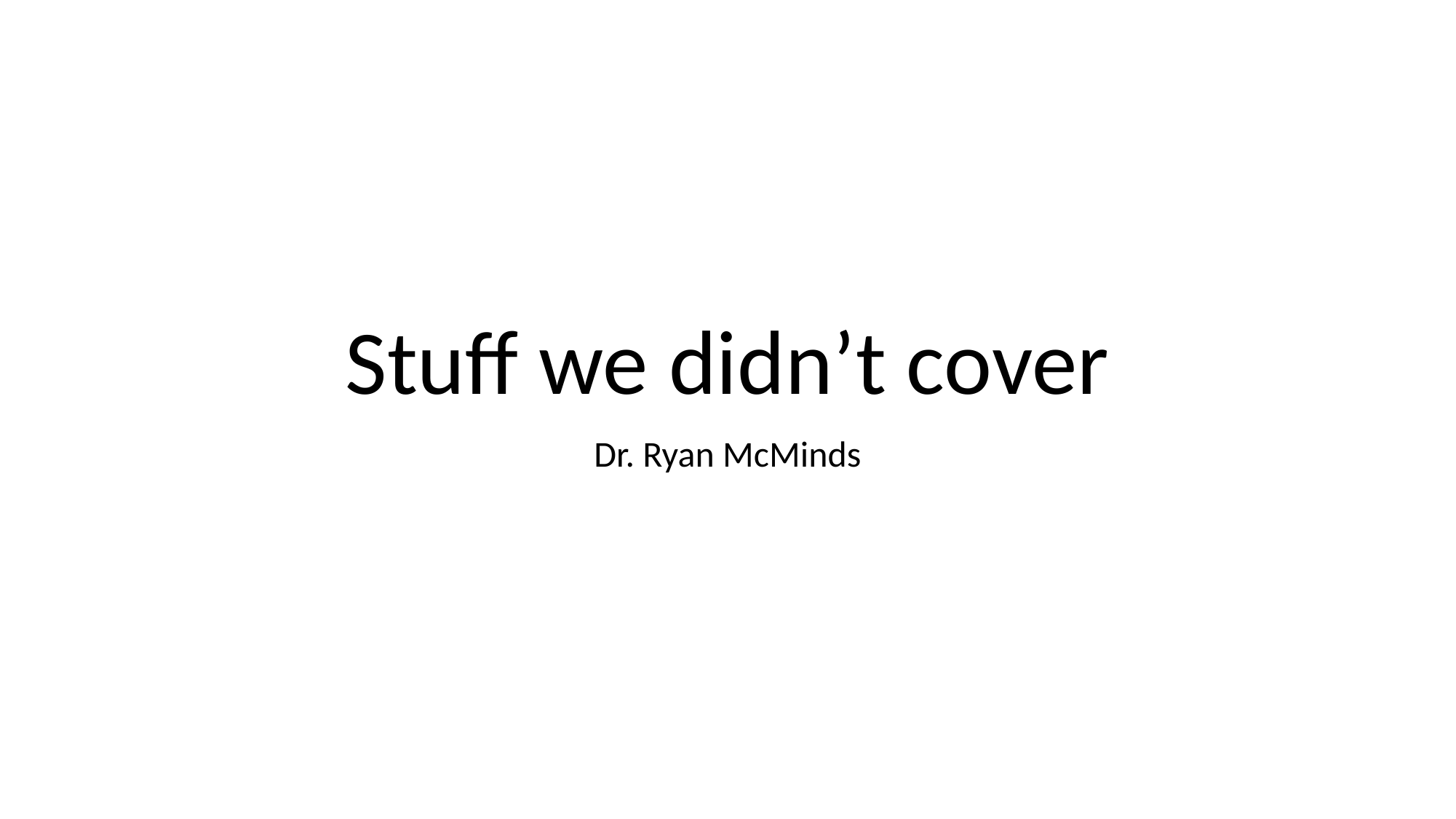

# Stuff we didn’t cover
Dr. Ryan McMinds